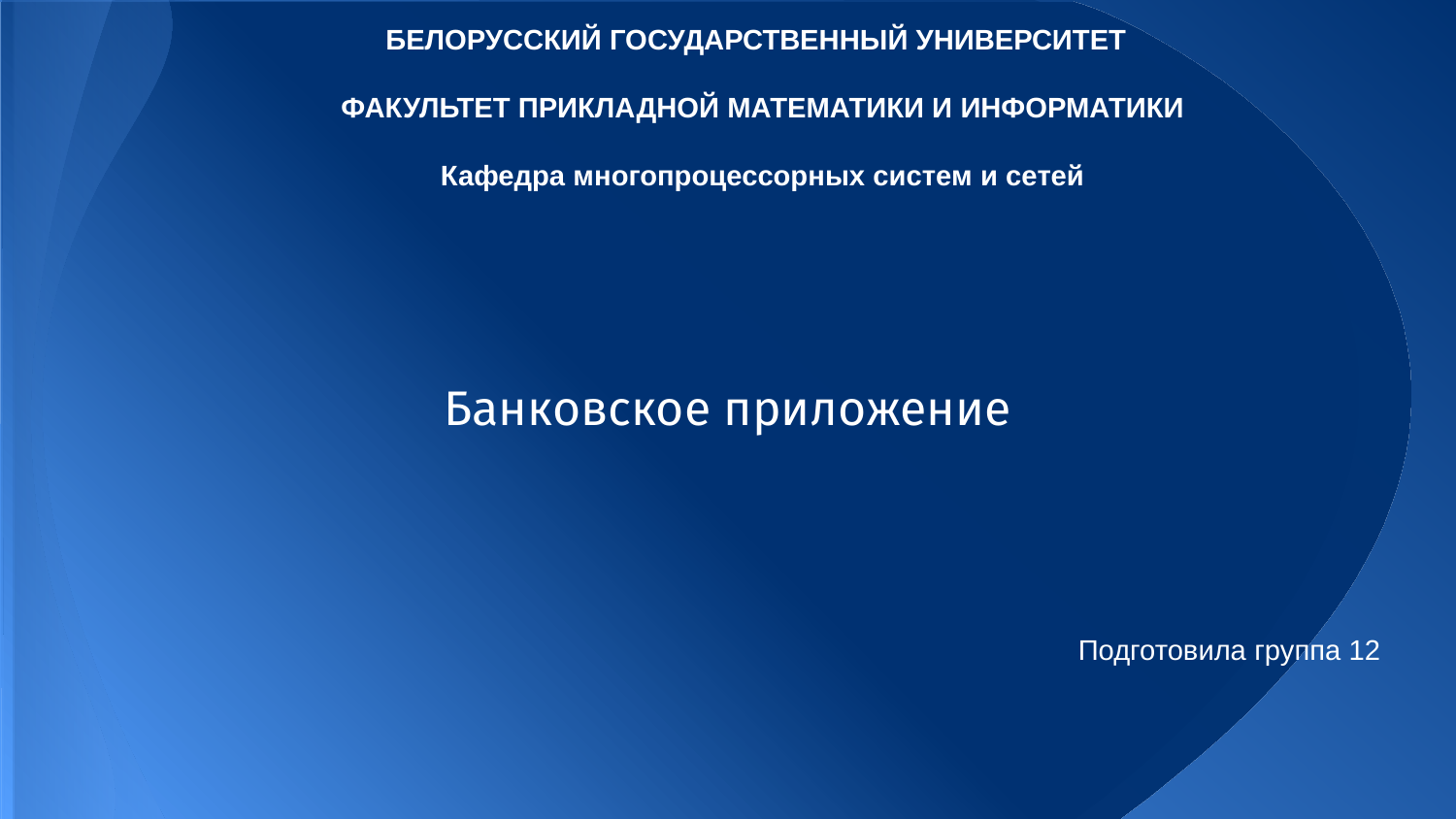

# БЕЛОРУССКИЙ ГОСУДАРСТВЕННЫЙ УНИВЕРСИТЕТ

ФАКУЛЬТЕТ ПРИКЛАДНОЙ МАТЕМАТИКИ И ИНФОРМАТИКИ

Кафедра многопроцессорных систем и сетей
Банковское приложение
Подготовила группа 12